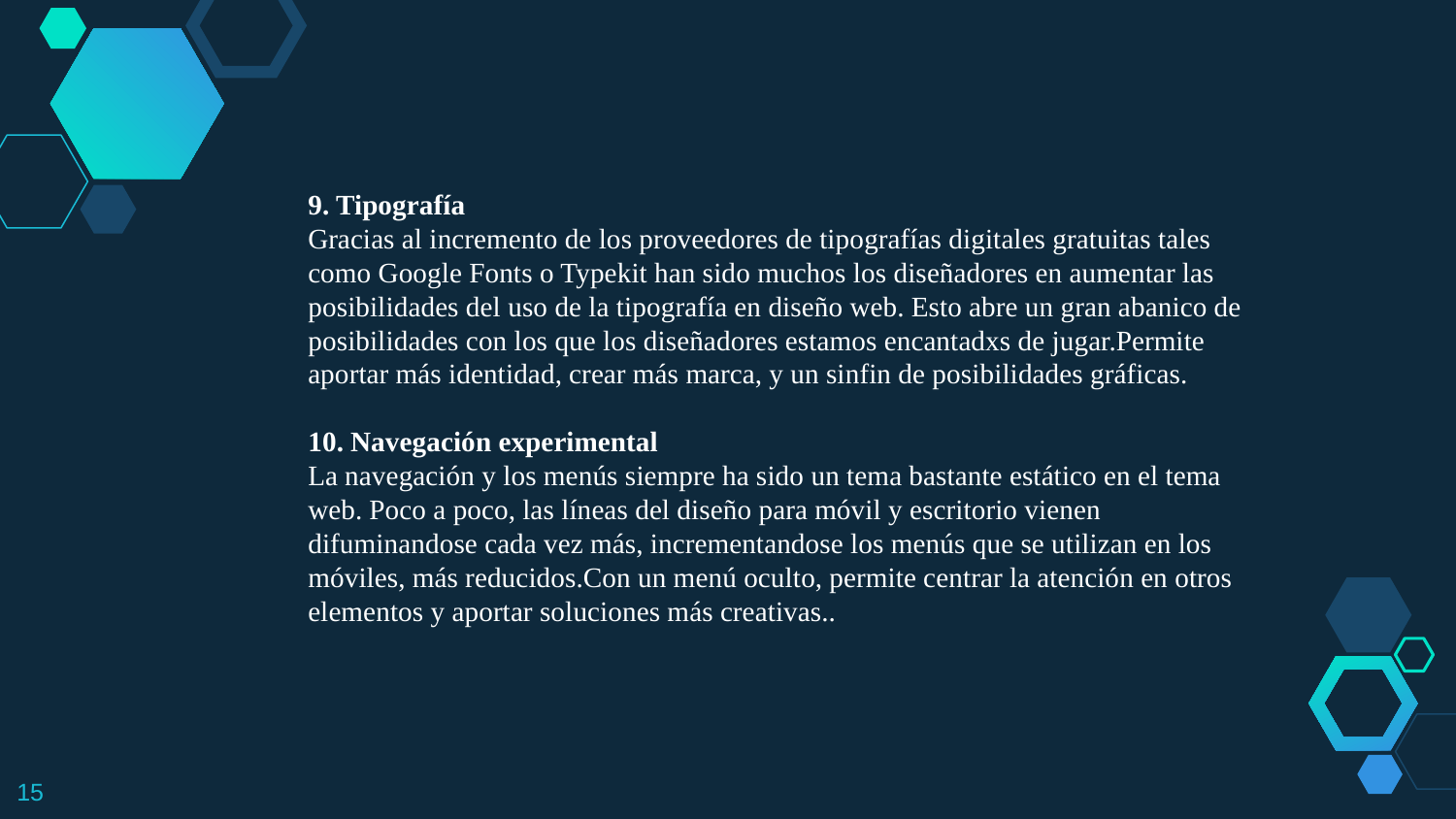

9. Tipografía
Gracias al incremento de los proveedores de tipografías digitales gratuitas tales como Google Fonts o Typekit han sido muchos los diseñadores en aumentar las posibilidades del uso de la tipografía en diseño web. Esto abre un gran abanico de posibilidades con los que los diseñadores estamos encantadxs de jugar.Permite aportar más identidad, crear más marca, y un sinfin de posibilidades gráficas.

10. Navegación experimental
La navegación y los menús siempre ha sido un tema bastante estático en el tema web. Poco a poco, las líneas del diseño para móvil y escritorio vienen difuminandose cada vez más, incrementandose los menús que se utilizan en los móviles, más reducidos.Con un menú oculto, permite centrar la atención en otros elementos y aportar soluciones más creativas..
15